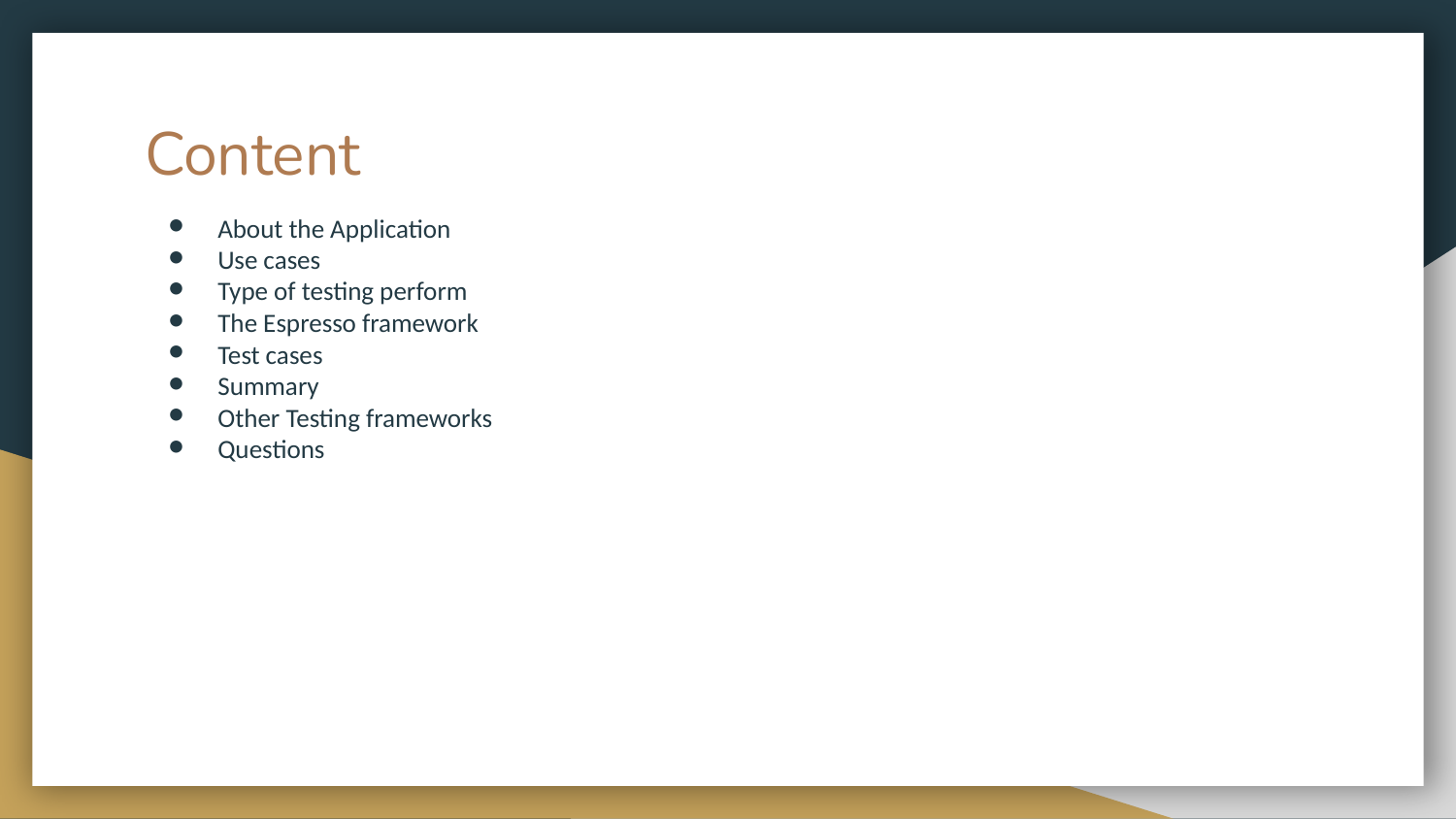

# Content
About the Application
Use cases
Type of testing perform
The Espresso framework
Test cases
Summary
Other Testing frameworks
Questions